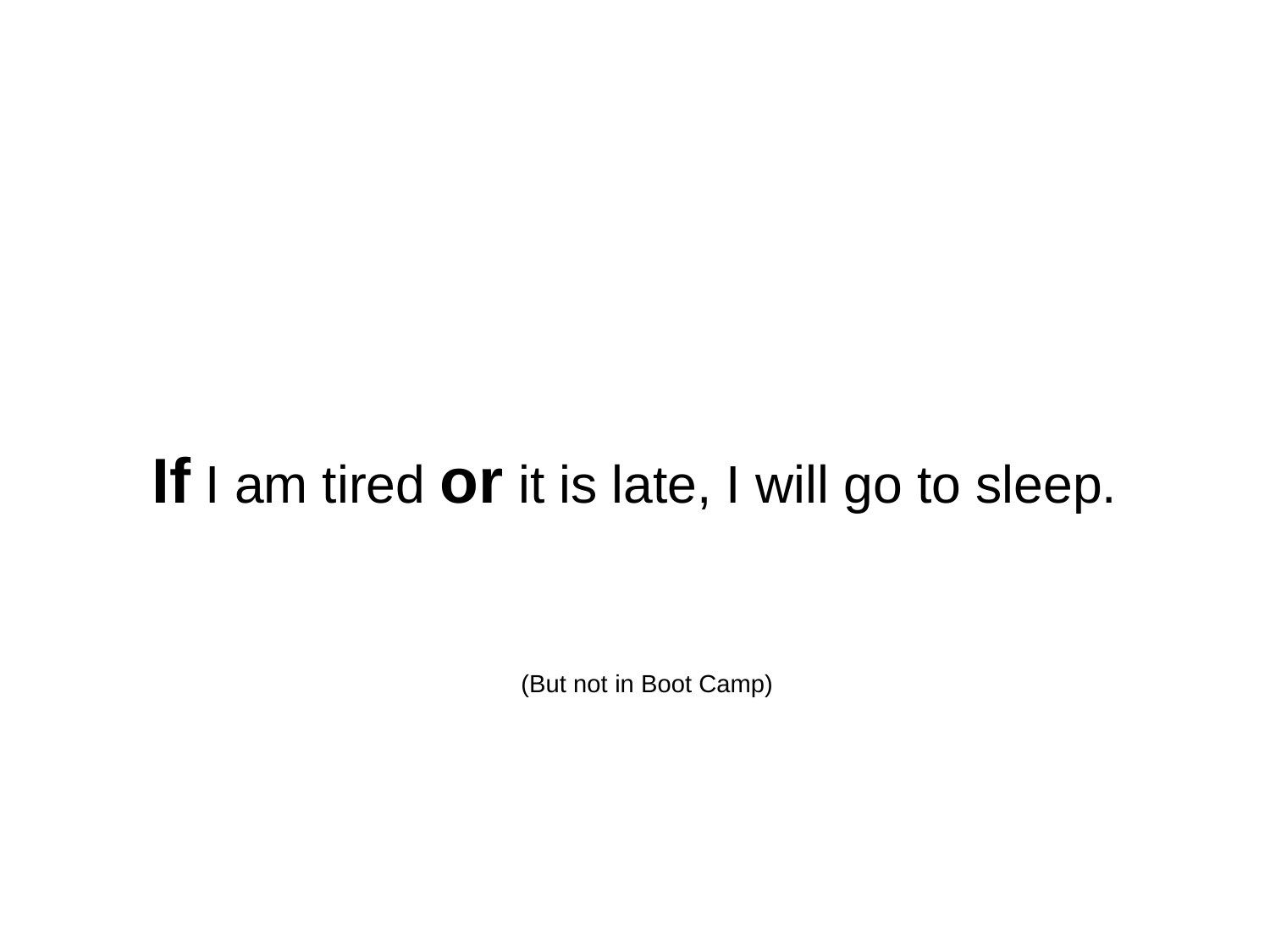

If I am tired or it is late, I will go to sleep.
(But not in Boot Camp)